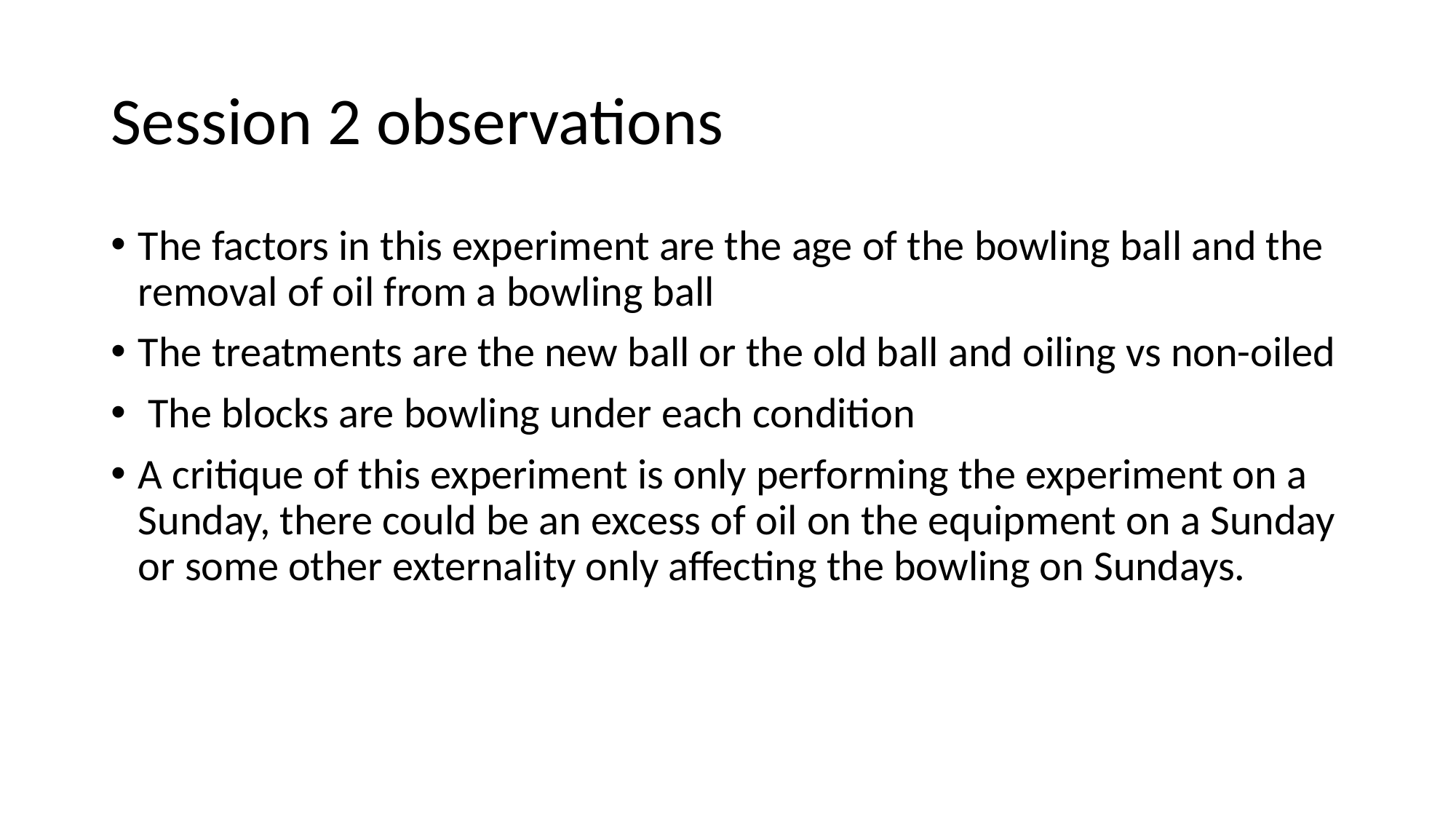

# Session 2 observations
The factors in this experiment are the age of the bowling ball and the removal of oil from a bowling ball
The treatments are the new ball or the old ball and oiling vs non-oiled
 The blocks are bowling under each condition
A critique of this experiment is only performing the experiment on a Sunday, there could be an excess of oil on the equipment on a Sunday or some other externality only affecting the bowling on Sundays.